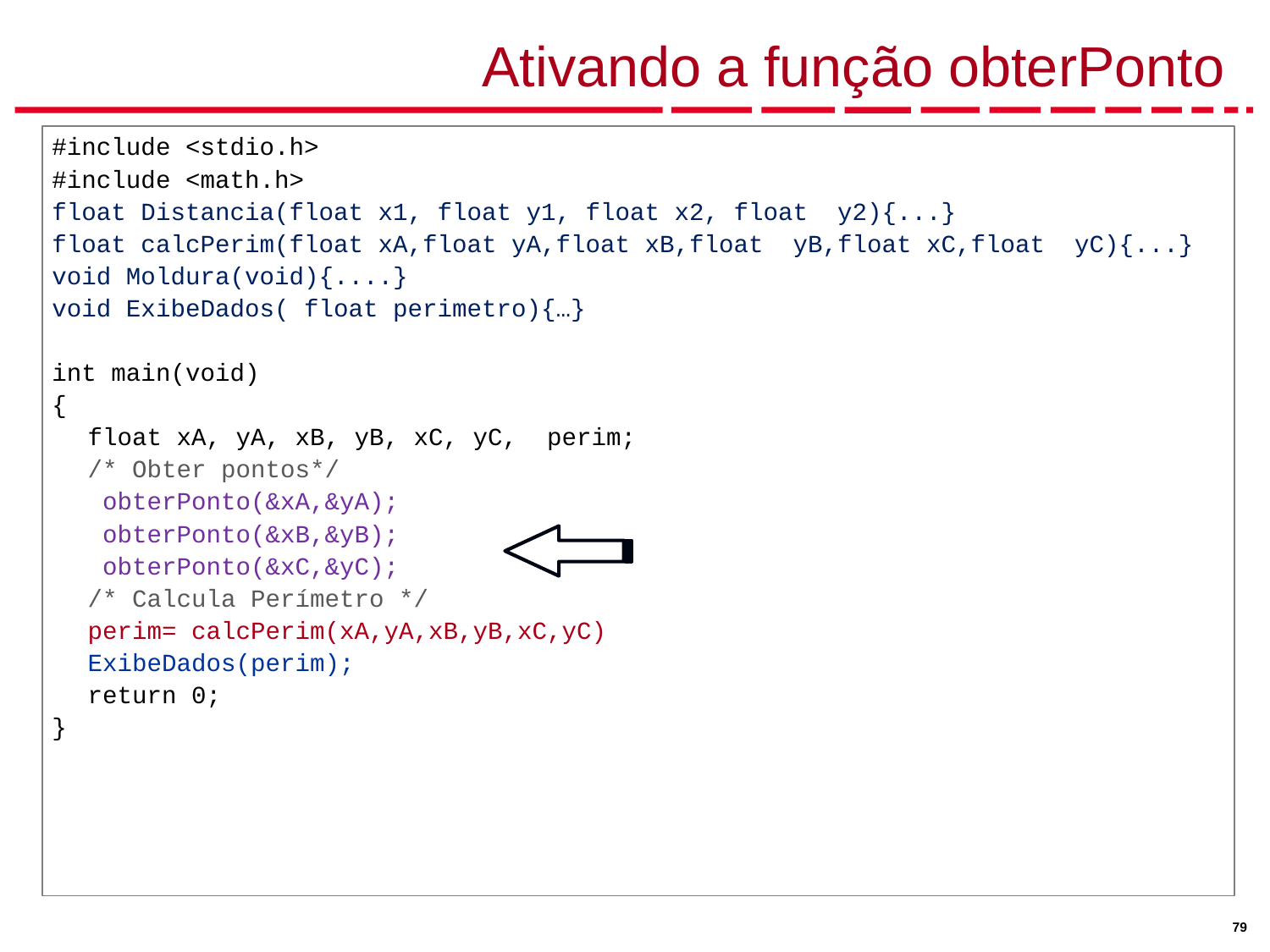

# Ativando a função obterPonto
#include <stdio.h>
#include <math.h>
float Distancia(float x1, float y1, float x2, float  y2){...}
float calcPerim(float xA,float yA,float xB,float  yB,float xC,float  yC){...}
void Moldura(void){....}
void ExibeDados( float perimetro){…}

int main(void)
{
	float xA, yA, xB, yB, xC, yC,  perim;
  	/* Obter pontos*/
	 obterPonto(&xA,&yA);
 	 obterPonto(&xB,&yB);
	 obterPonto(&xC,&yC);
	/* Calcula Perímetro */
	perim= calcPerim(xA,yA,xB,yB,xC,yC)
	ExibeDados(perim);
	return 0;
}